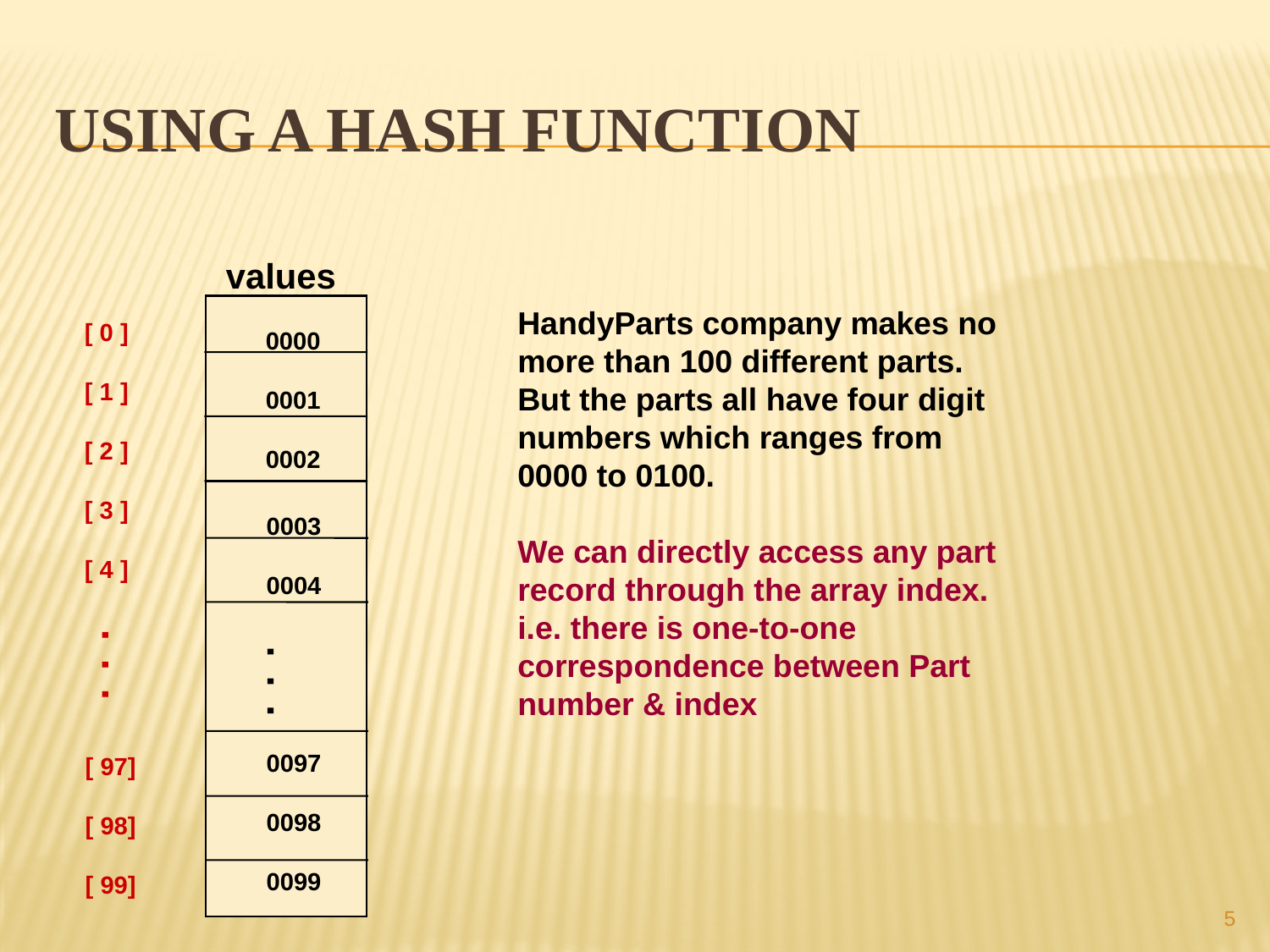

# Using a hash function

    values

[ 0 ]

[ 1 ]

[ 2 ]

[ 3 ]

[ 4 ]

  .
  .
  .

0000

0001

0002

0

  8

10

0003

0004

.
.
.

0097

0098

0099

[ 97]

[ 98]

[ 99]

HandyParts company makes no more than 100 different parts.  But the parts all have four digit numbers which ranges from 0000 to 0100.

We can directly access any part record through the array index.
i.e. there is one-to-one correspondence between Part number & index

5